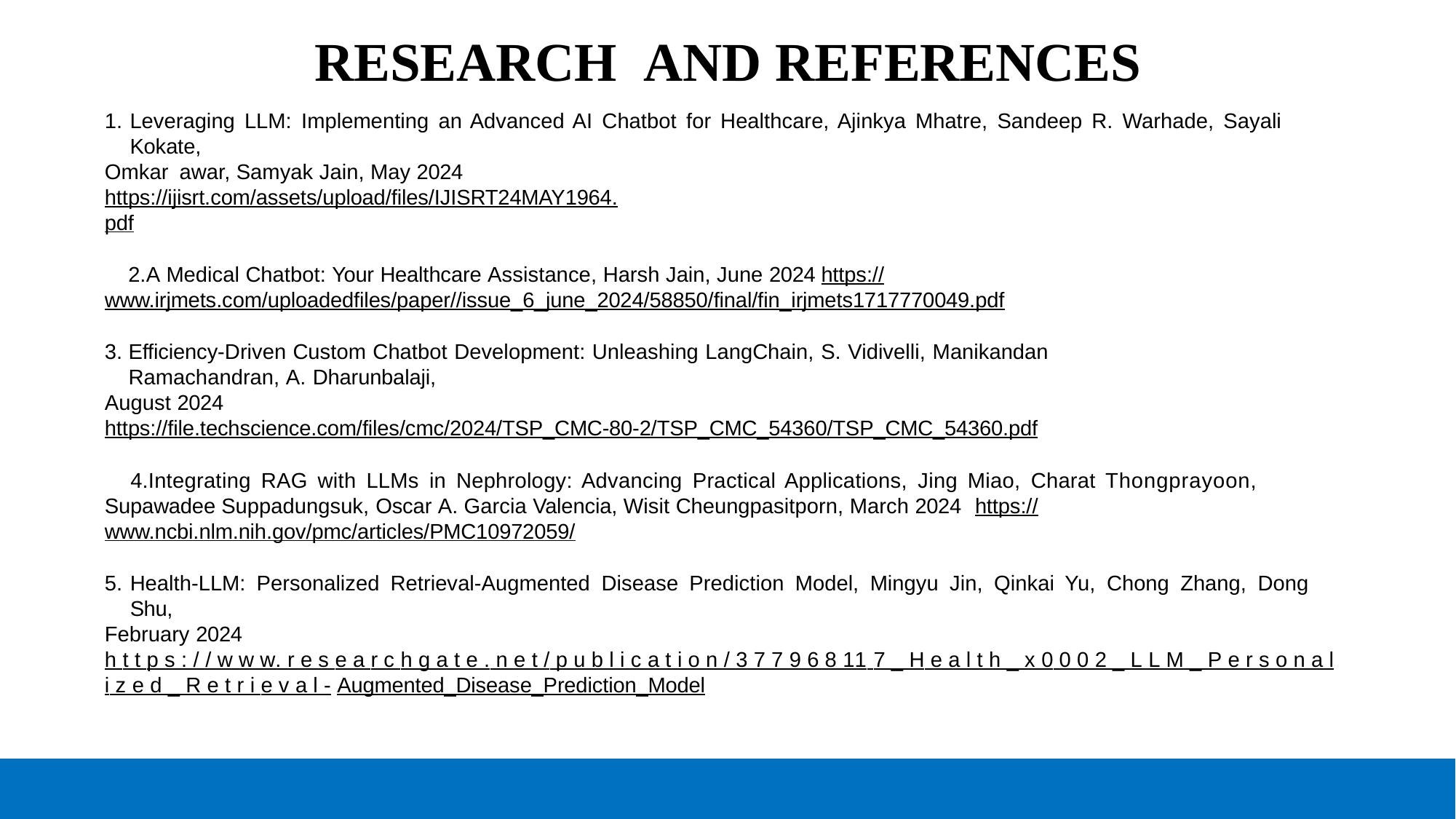

# RESEARCH	AND REFERENCES
Leveraging LLM: Implementing an Advanced AI Chatbot for Healthcare, Ajinkya Mhatre, Sandeep R. Warhade, Sayali Kokate,
Omkar awar, Samyak Jain, May 2024 https://ijisrt.com/assets/upload/files/IJISRT24MAY1964.pdf

A Medical Chatbot: Your Healthcare Assistance, Harsh Jain, June 2024 https://www.irjmets.com/uploadedfiles/paper//issue_6_june_2024/58850/final/fin_irjmets1717770049.pdf

Efficiency-Driven Custom Chatbot Development: Unleashing LangChain, S. Vidivelli, Manikandan Ramachandran, A. Dharunbalaji,
August 2024
https://file.techscience.com/files/cmc/2024/TSP_CMC-80-2/TSP_CMC_54360/TSP_CMC_54360.pdf

Integrating RAG with LLMs in Nephrology: Advancing Practical Applications, Jing Miao, Charat Thongprayoon, Supawadee Suppadungsuk, Oscar A. Garcia Valencia, Wisit Cheungpasitporn, March 2024 https://www.ncbi.nlm.nih.gov/pmc/articles/PMC10972059/

Health-LLM: Personalized Retrieval-Augmented Disease Prediction Model, Mingyu Jin, Qinkai Yu, Chong Zhang, Dong Shu,
February 2024
h t t p s : / / w w w. r e s e a r c h g a t e . n e t / p u b l i c a t i o n / 3 7 7 9 6 8 11 7 _ H e a l t h _ x 0 0 0 2 _ L L M _ P e r s o n a l i z e d _ R e t r i e v a l - Augmented_Disease_Prediction_Model
14